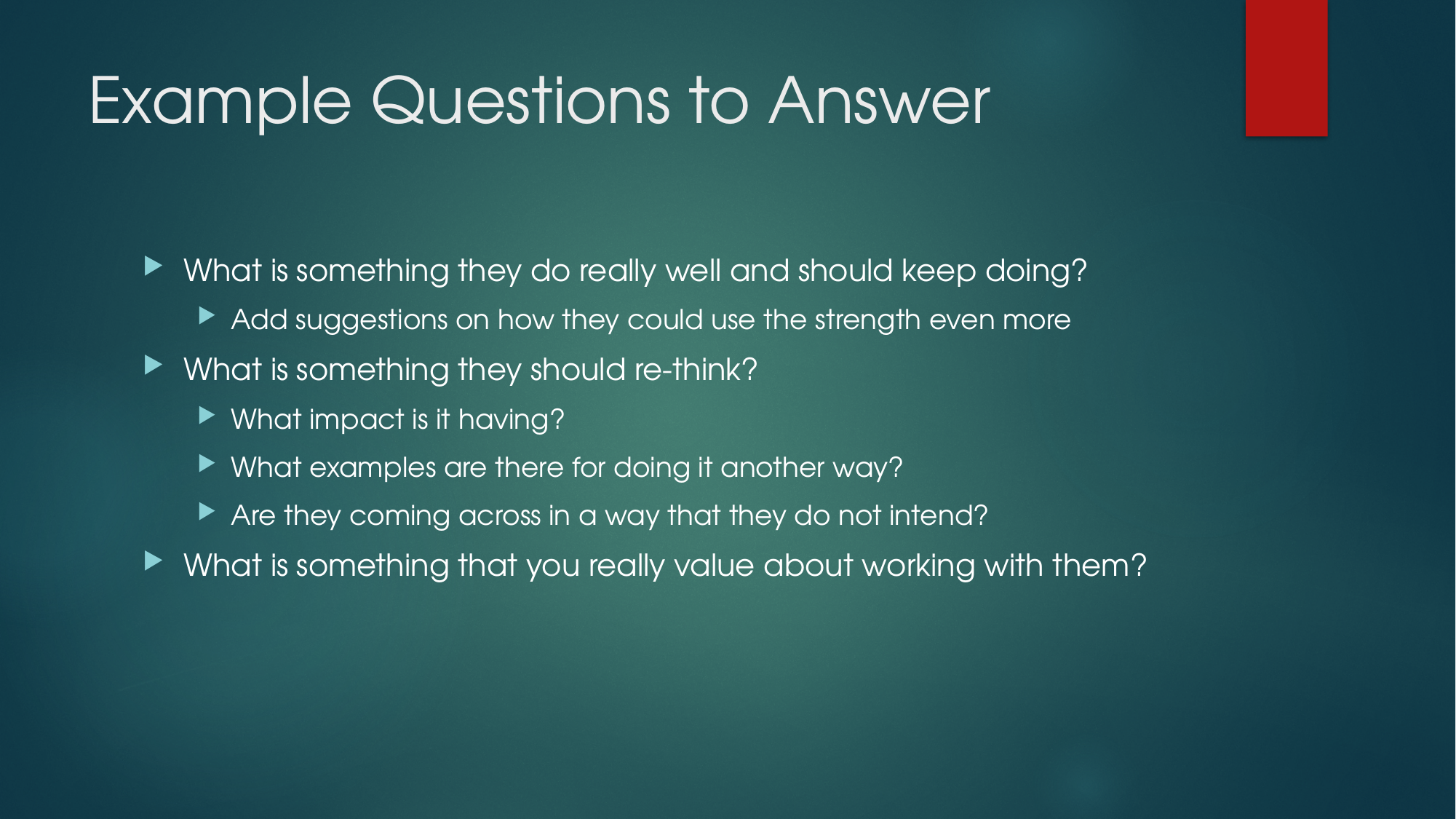

# Example Questions to Answer
What is something they do really well and should keep doing?
Add suggestions on how they could use the strength even more
What is something they should re-think?
What impact is it having?
What examples are there for doing it another way?
Are they coming across in a way that they do not intend?
What is something that you really value about working with them?